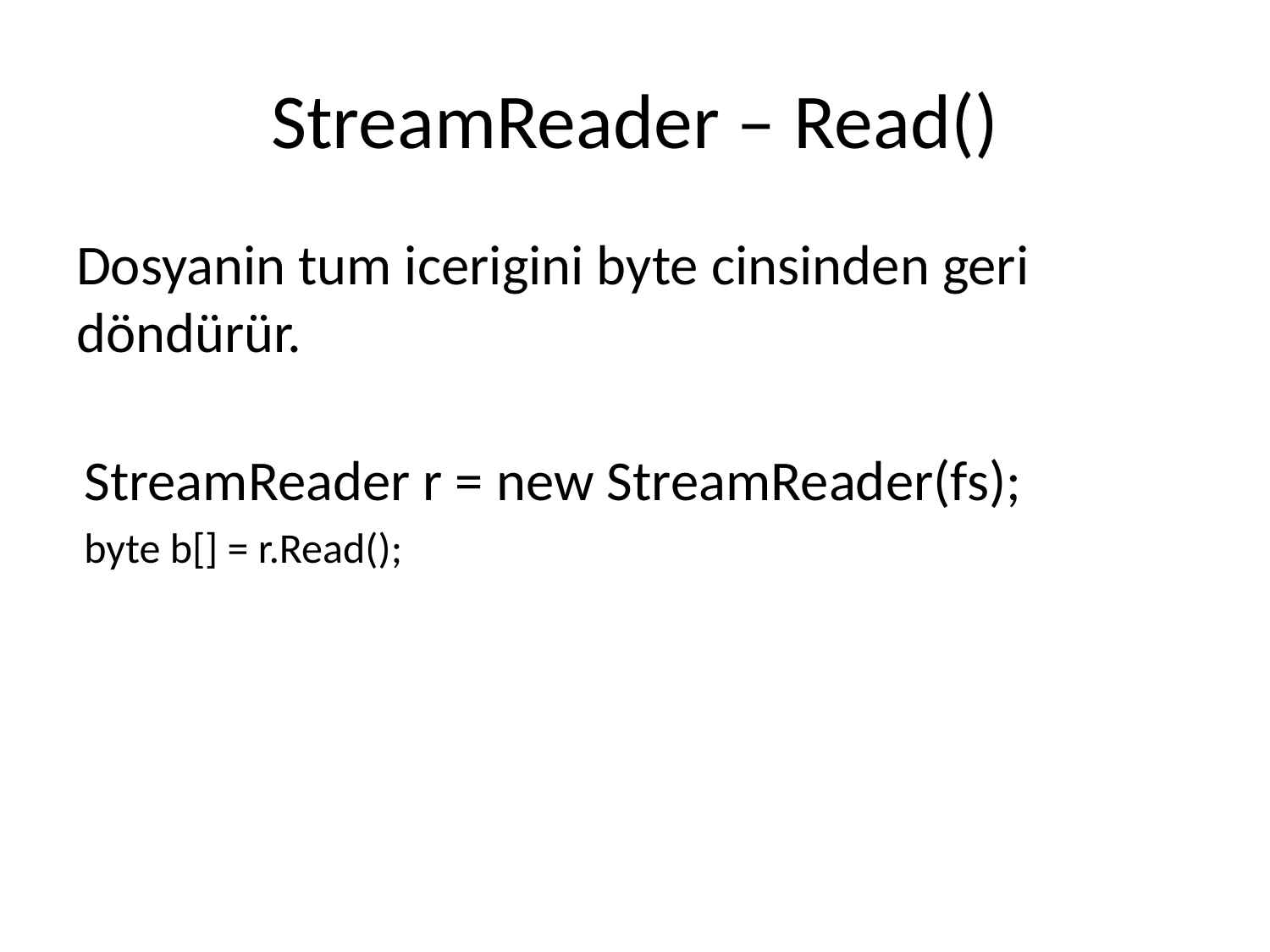

# StreamReader – Read()
Dosyanin tum icerigini byte cinsinden geri döndürür.

StreamReader r = new StreamReader(fs);
byte b[] = r.Read();